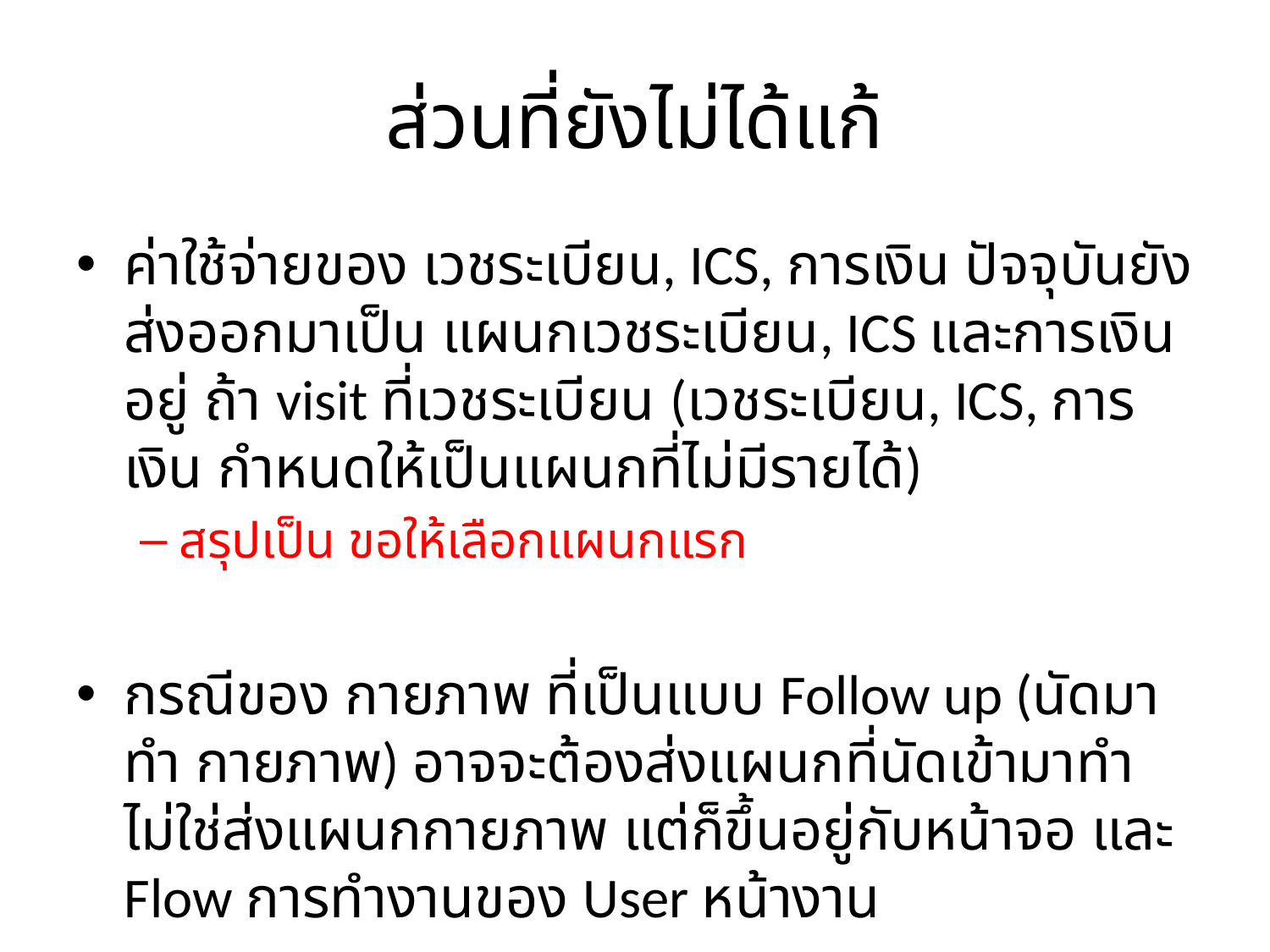

# ส่วนที่ยังไม่ได้แก้
ค่าใช้จ่ายของ เวชระเบียน, ICS, การเงิน ปัจจุบันยังส่งออกมาเป็น แผนกเวชระเบียน, ICS และการเงิน อยู่ ถ้า visit ที่เวชระเบียน (เวชระเบียน, ICS, การเงิน กำหนดให้เป็นแผนกที่ไม่มีรายได้)
สรุปเป็น ขอให้เลือกแผนกแรก

กรณีของ กายภาพ ที่เป็นแบบ Follow up (นัดมาทำ กายภาพ) อาจจะต้องส่งแผนกที่นัดเข้ามาทำ ไม่ใช่ส่งแผนกกายภาพ แต่ก็ขึ้นอยู่กับหน้าจอ และ Flow การทำงานของ User หน้างาน